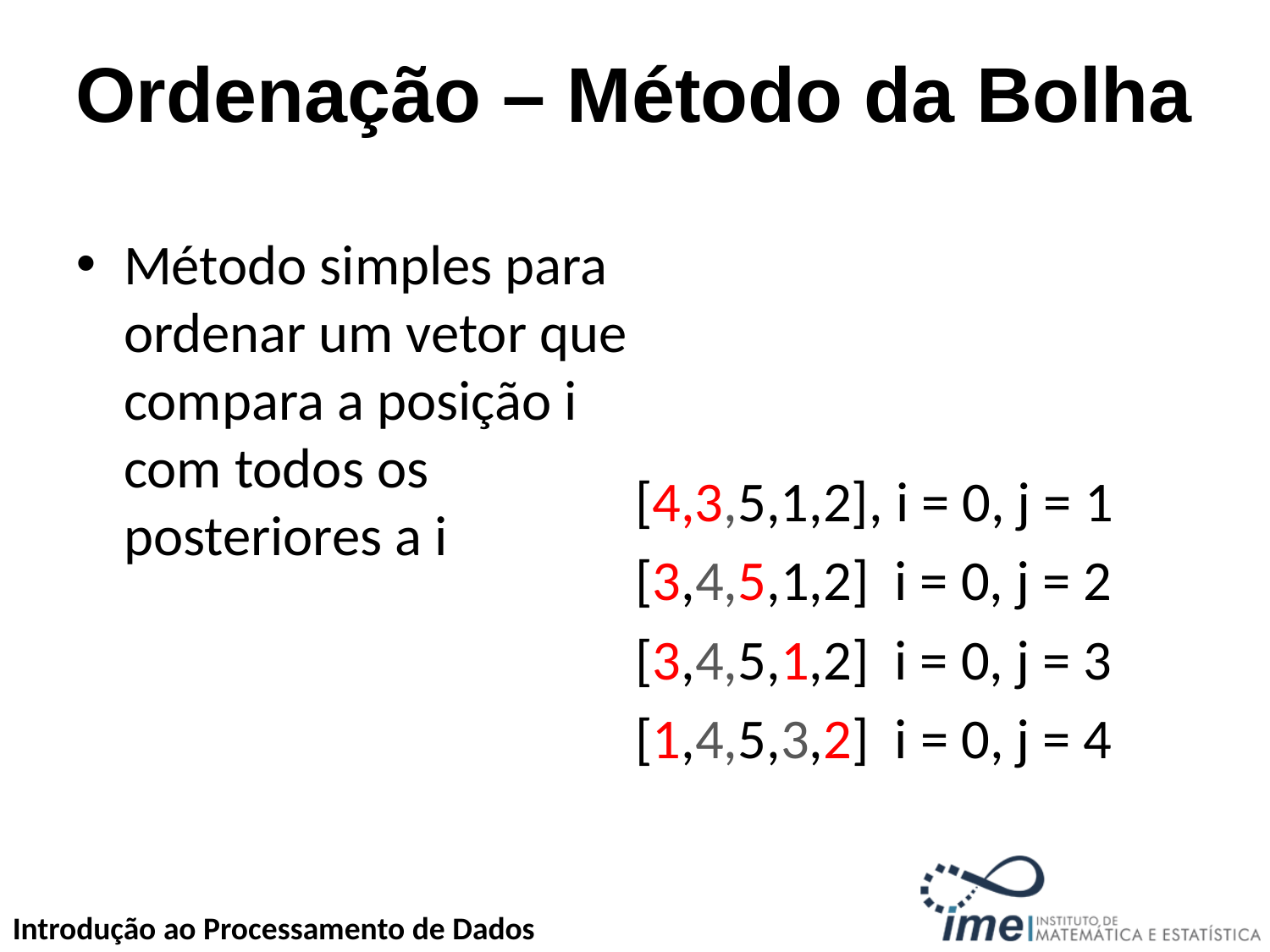

# Ordenação – Método da Bolha
Método simples para ordenar um vetor que compara a posição i com todos os posteriores a i

[4,3,5,1,2], i = 0, j = 1
[3,4,5,1,2]  i = 0, j = 2
[3,4,5,1,2]  i = 0, j = 3
[1,4,5,3,2]  i = 0, j = 4